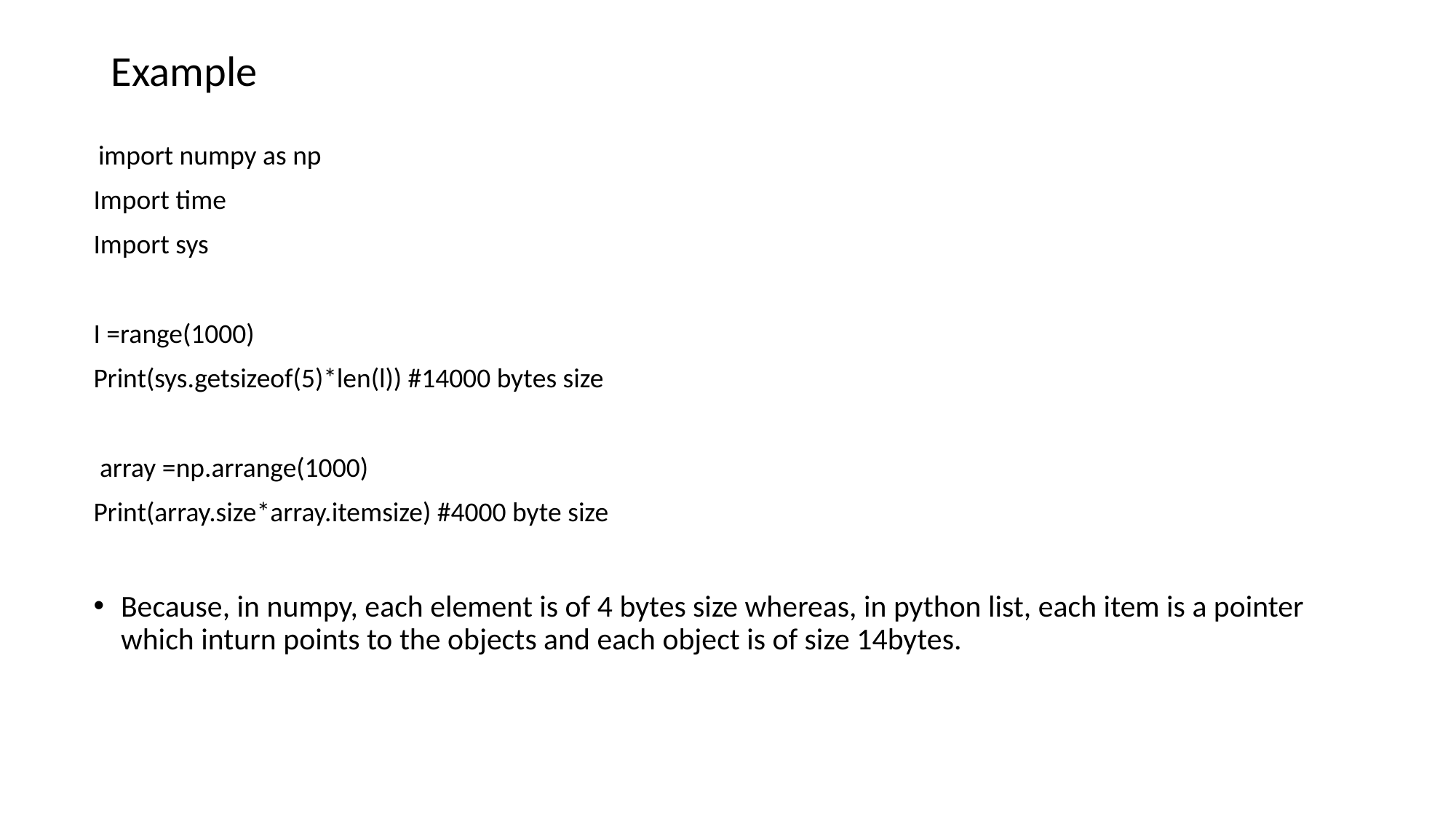

# Example
 import numpy as np
Import time
Import sys

I =range(1000)
Print(sys.getsizeof(5)*len(l)) #14000 bytes size

 array =np.arrange(1000)
Print(array.size*array.itemsize) #4000 byte size

Because, in numpy, each element is of 4 bytes size whereas, in python list, each item is a pointer which inturn points to the objects and each object is of size 14bytes.